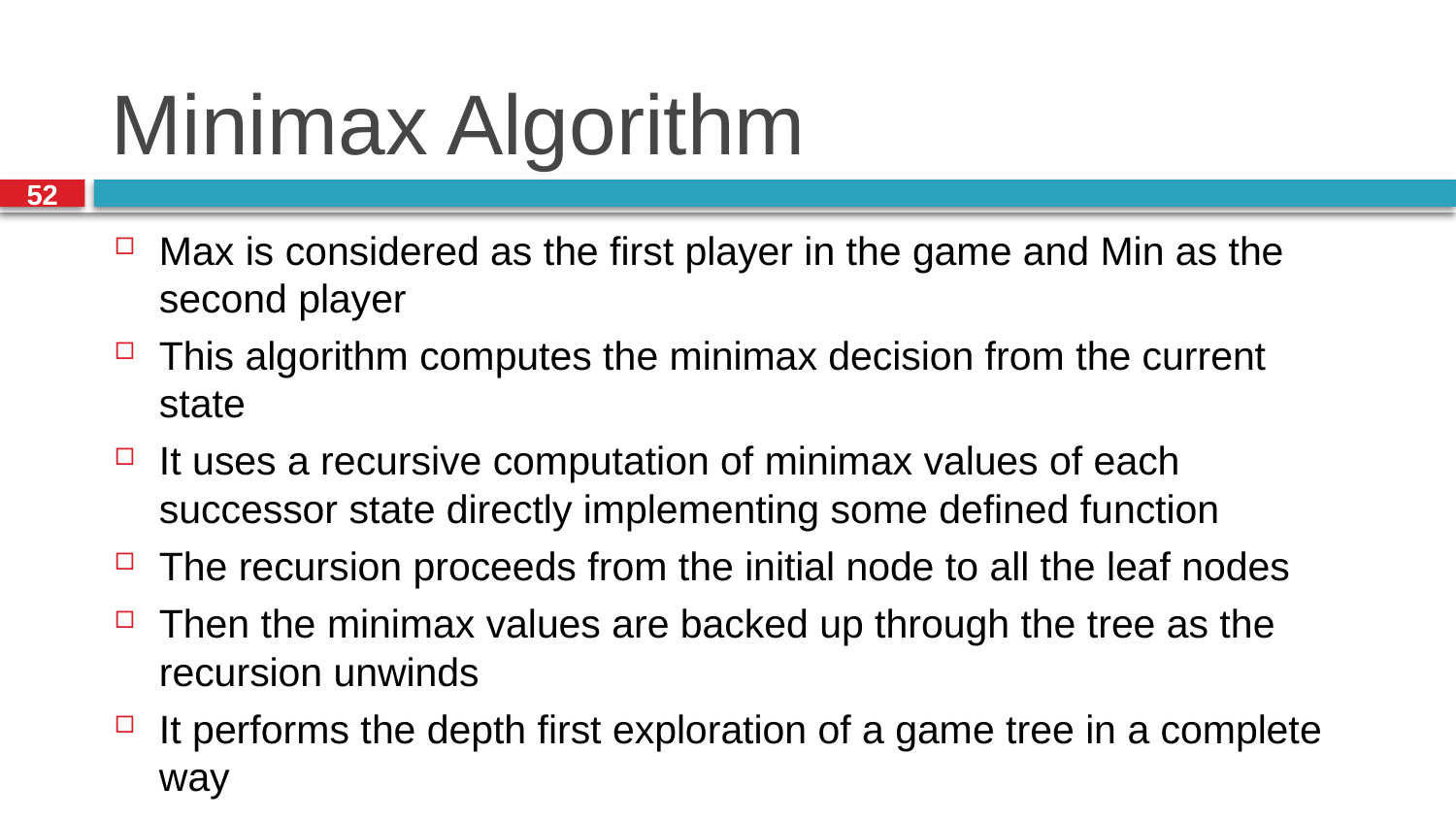

# Minimax Algorithm
52
Max is considered as the first player in the game and Min as the second player
This algorithm computes the minimax decision from the current state
It uses a recursive computation of minimax values of each successor state directly implementing some defined function
The recursion proceeds from the initial node to all the leaf nodes
Then the minimax values are backed up through the tree as the recursion unwinds
It performs the depth first exploration of a game tree in a complete way